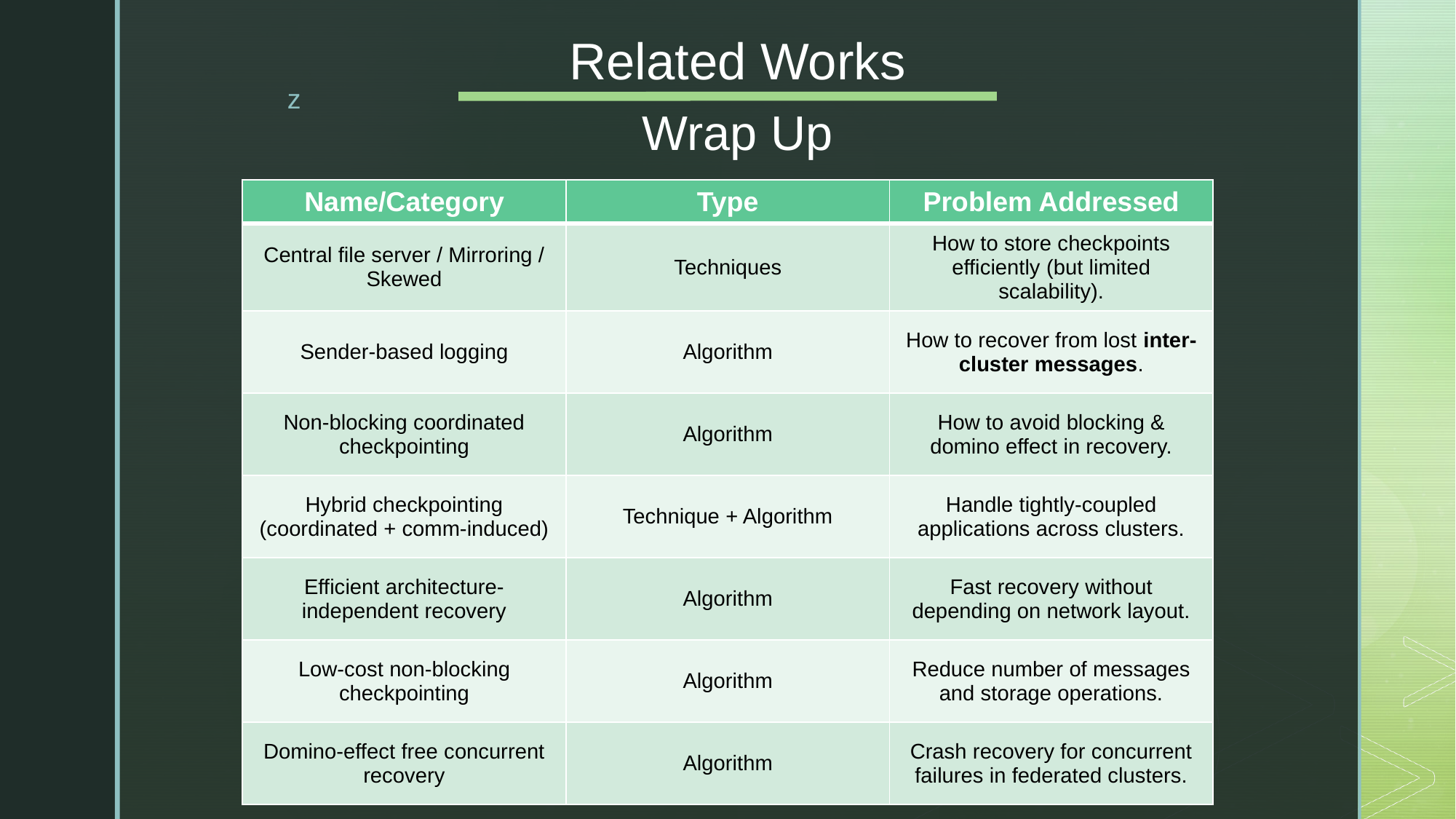

# Related Works
Wrap Up
| Name/Category | Type | Problem Addressed |
| --- | --- | --- |
| Central file server / Mirroring / Skewed | Techniques | How to store checkpoints efficiently (but limited scalability). |
| Sender-based logging | Algorithm | How to recover from lost inter-cluster messages. |
| Non-blocking coordinated checkpointing | Algorithm | How to avoid blocking & domino effect in recovery. |
| Hybrid checkpointing (coordinated + comm-induced) | Technique + Algorithm | Handle tightly-coupled applications across clusters. |
| Efficient architecture-independent recovery | Algorithm | Fast recovery without depending on network layout. |
| Low-cost non-blocking checkpointing | Algorithm | Reduce number of messages and storage operations. |
| Domino-effect free concurrent recovery | Algorithm | Crash recovery for concurrent failures in federated clusters. |